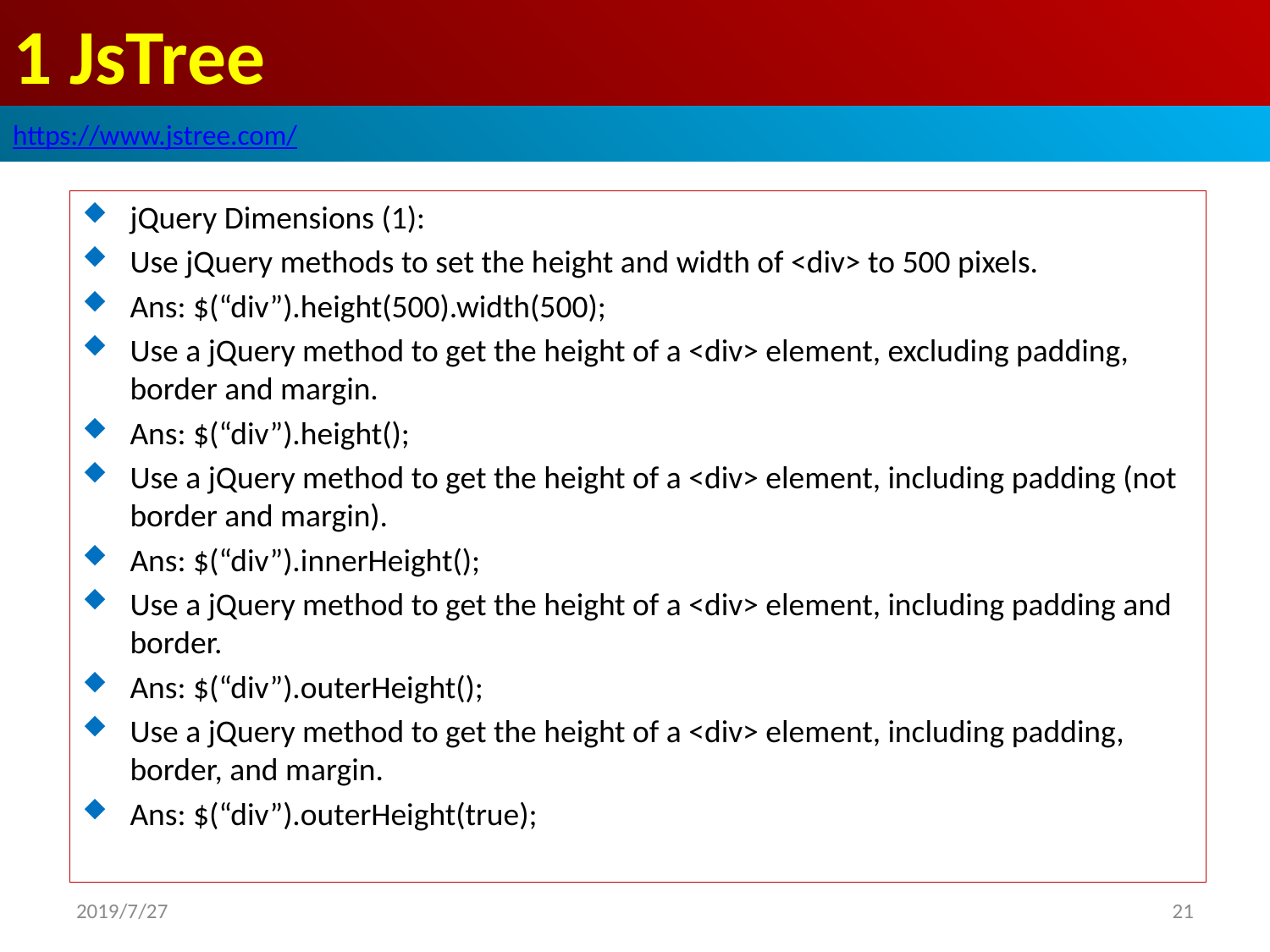

# 1 JsTree
https://www.jstree.com/
jQuery Dimensions (1):
Use jQuery methods to set the height and width of <div> to 500 pixels.
Ans: $(“div”).height(500).width(500);
Use a jQuery method to get the height of a <div> element, excluding padding, border and margin.
Ans: $(“div”).height();
Use a jQuery method to get the height of a <div> element, including padding (not border and margin).
Ans: $(“div”).innerHeight();
Use a jQuery method to get the height of a <div> element, including padding and border.
Ans: $(“div”).outerHeight();
Use a jQuery method to get the height of a <div> element, including padding, border, and margin.
Ans: $(“div”).outerHeight(true);

2019/7/27
21